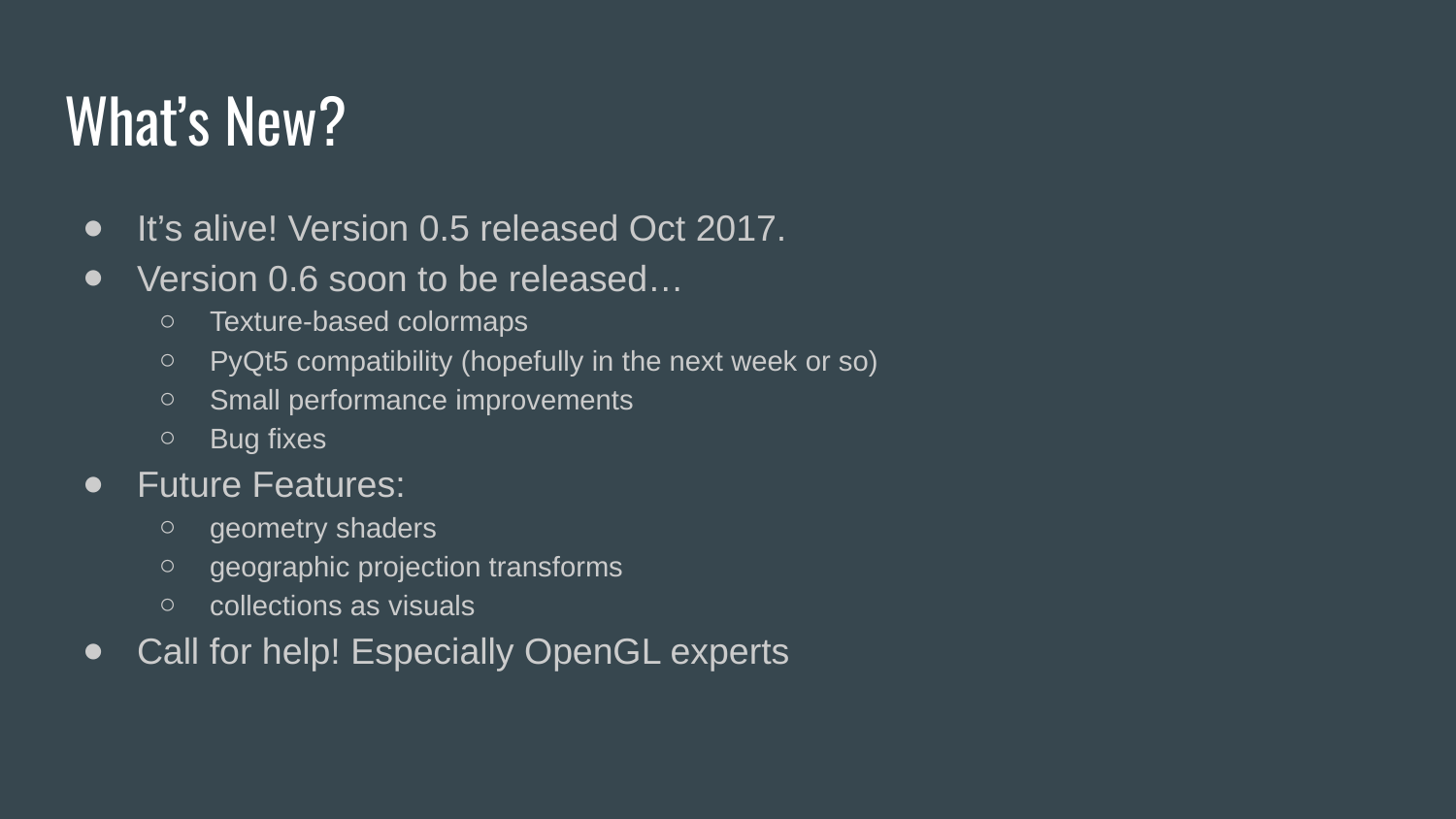

# What’s New?
It’s alive! Version 0.5 released Oct 2017.
Version 0.6 soon to be released…
Texture-based colormaps
PyQt5 compatibility (hopefully in the next week or so)
Small performance improvements
Bug fixes
Future Features:
geometry shaders
geographic projection transforms
collections as visuals
Call for help! Especially OpenGL experts